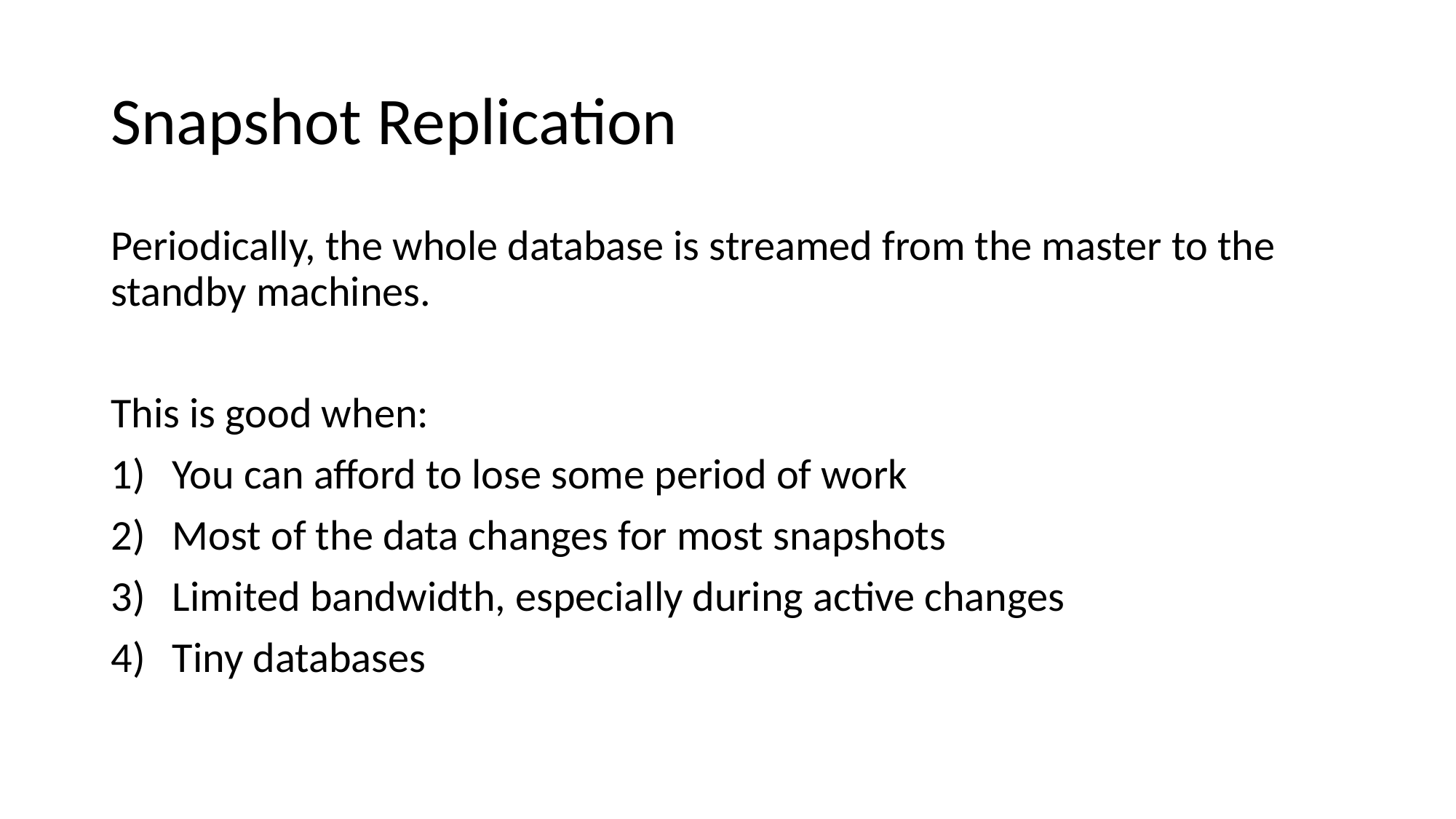

# Snapshot Replication
Periodically, the whole database is streamed from the master to the standby machines.

This is good when:
You can afford to lose some period of work
Most of the data changes for most snapshots
Limited bandwidth, especially during active changes
Tiny databases